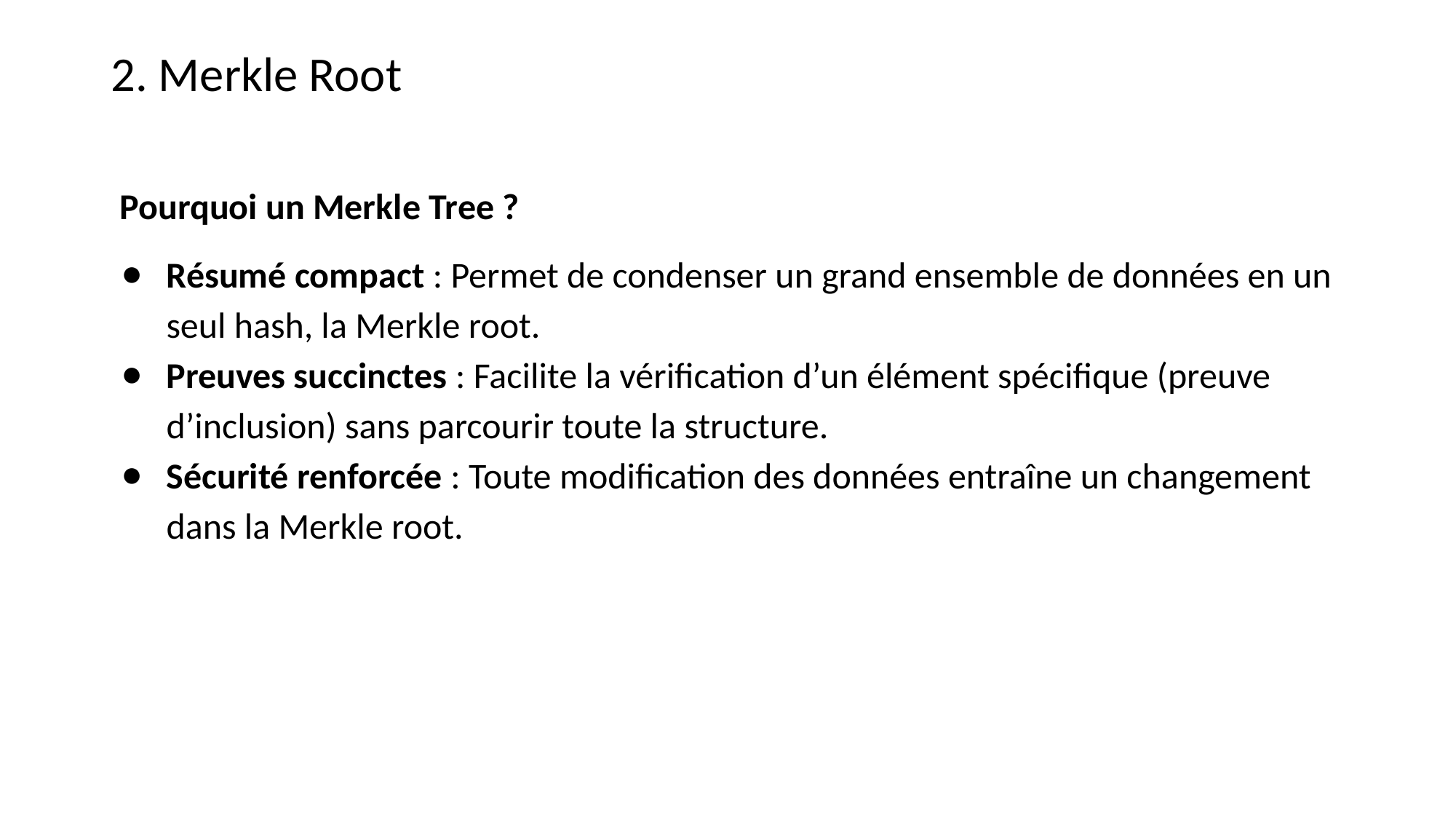

2. Merkle Root
 Pourquoi un Merkle Tree ?
Résumé compact : Permet de condenser un grand ensemble de données en un seul hash, la Merkle root.
Preuves succinctes : Facilite la vérification d’un élément spécifique (preuve d’inclusion) sans parcourir toute la structure.
Sécurité renforcée : Toute modification des données entraîne un changement dans la Merkle root.